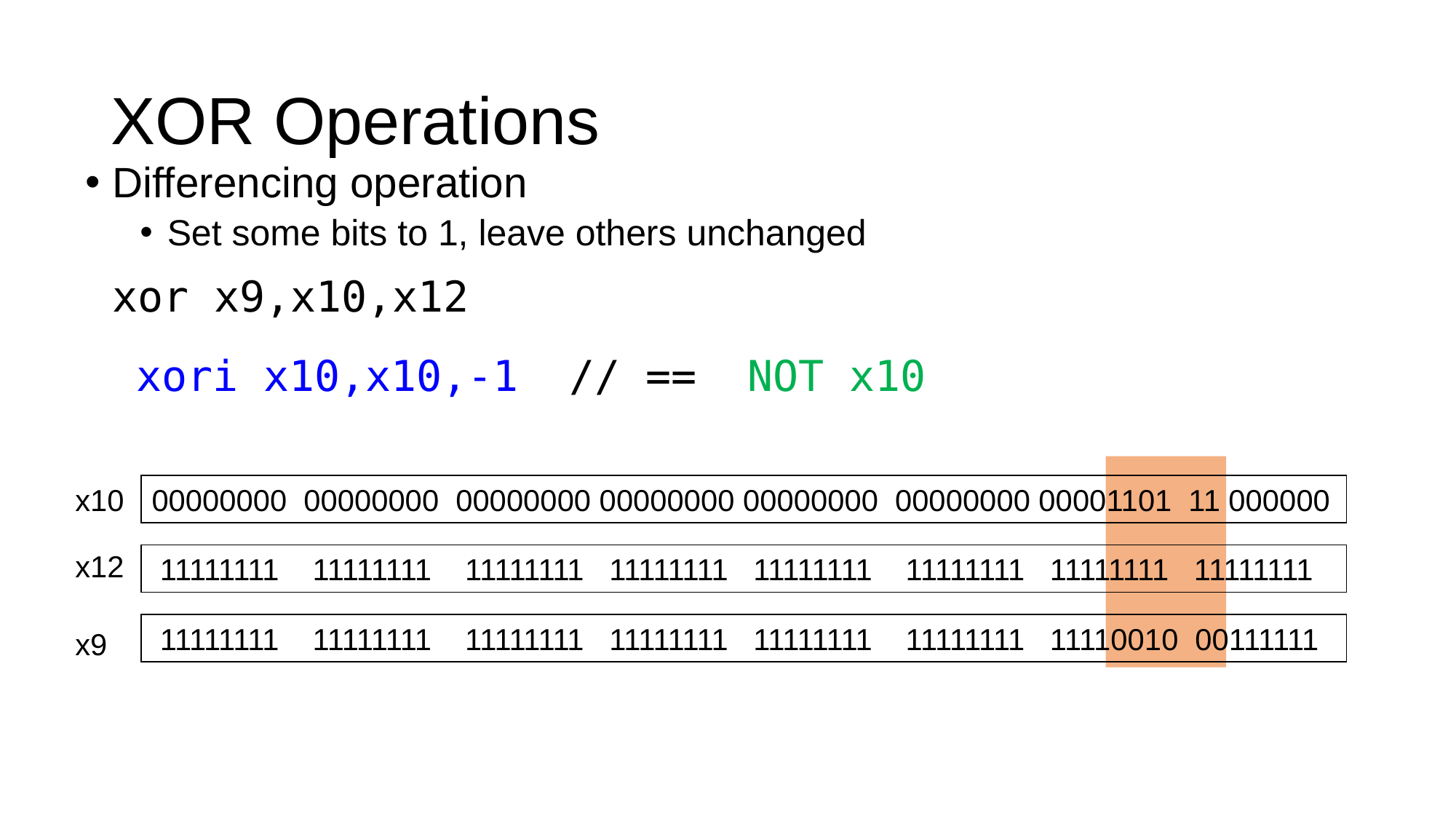

# XOR Operations
Differencing operation
Set some bits to 1, leave others unchanged
	xor x9,x10,x12
  xori x10,x10,-1  // ==  NOT x10

x10
00000000  00000000  00000000 00000000 00000000  00000000 00001101  11 000000
x12
 11111111    11111111    11111111   11111111   11111111    11111111   11111111   11111111
 11111111    11111111    11111111   11111111   11111111    11111111   11110010  00111111
x9